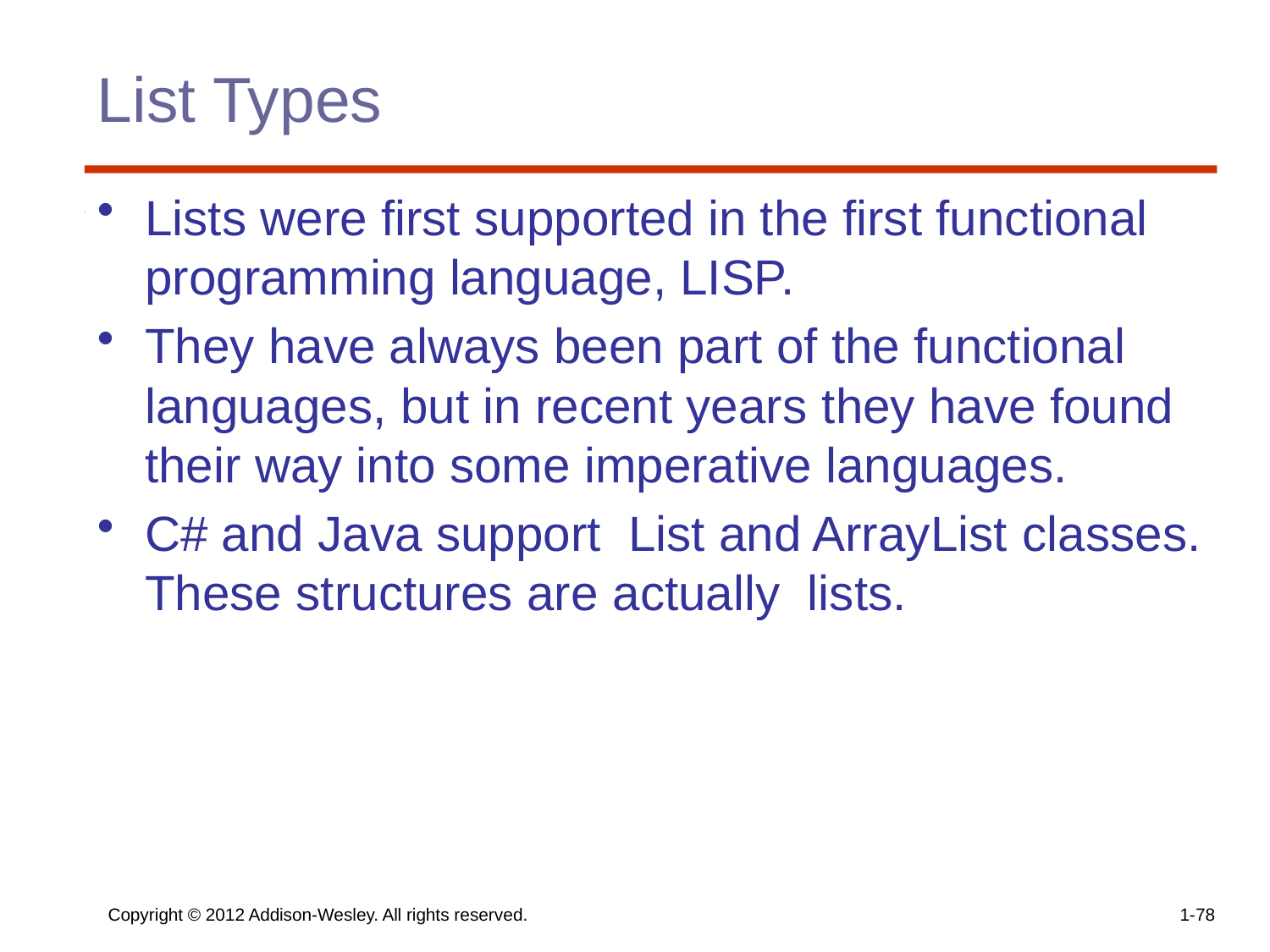

# List Types
Lists were first supported in the first functional programming language, LISP.
They have always been part of the functional languages, but in recent years they have found their way into some imperative languages.
C# and Java support  List and ArrayList classes. These structures are actually  lists.
Copyright © 2012 Addison-Wesley. All rights reserved.
1-78